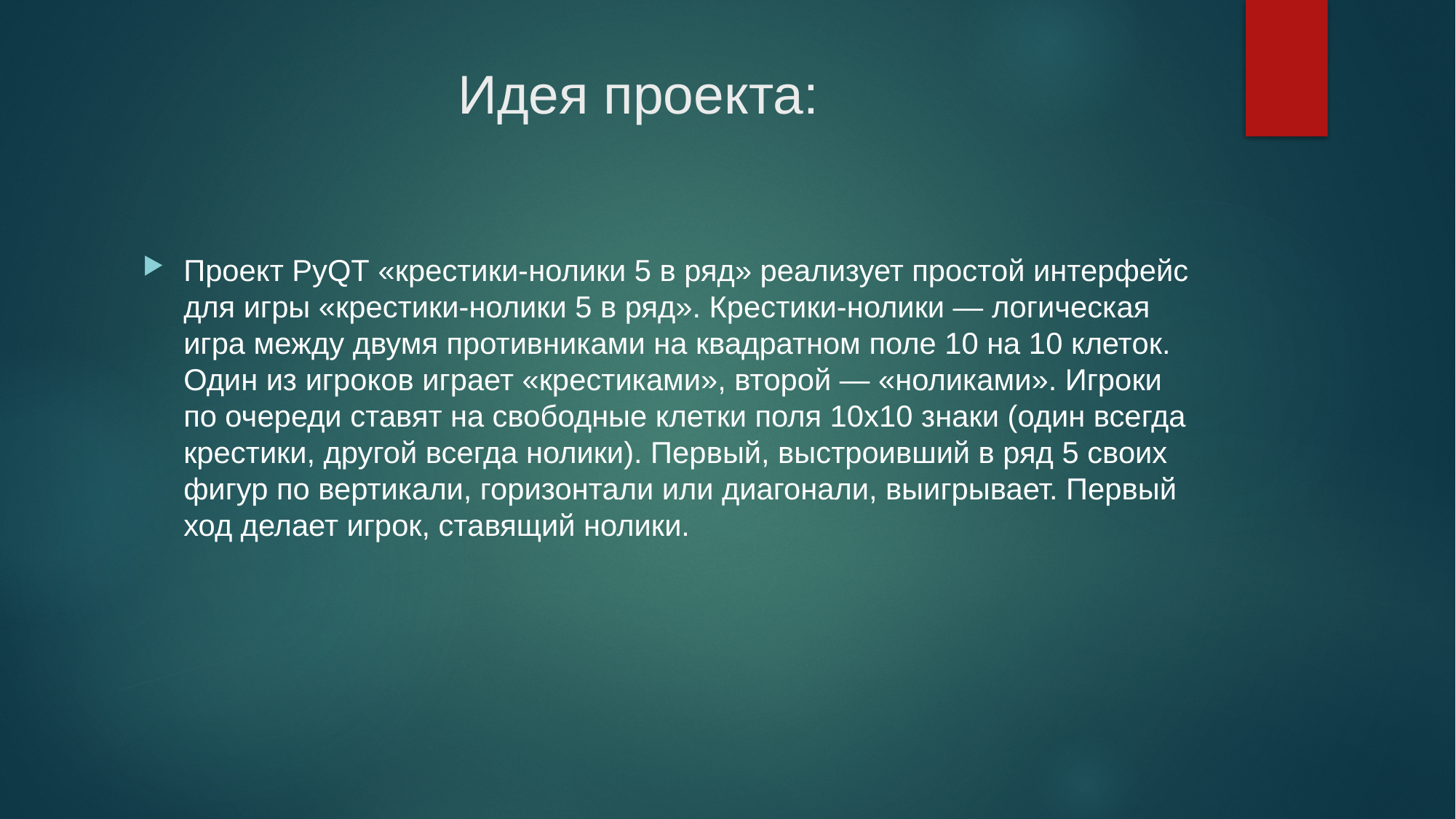

# Идея проекта:
Проект PyQT «крестики-нолики 5 в ряд» реализует простой интерфейс для игры «крестики-нолики 5 в ряд». Крестики-нолики — логическая игра между двумя противниками на квадратном поле 10 на 10 клеток. Один из игроков играет «крестиками», второй — «ноликами». Игроки по очереди ставят на свободные клетки поля 10x10 знаки (один всегда крестики, другой всегда нолики). Первый, выстроивший в ряд 5 своих фигур по вертикали, горизонтали или диагонали, выигрывает. Первый ход делает игрок, ставящий нолики.